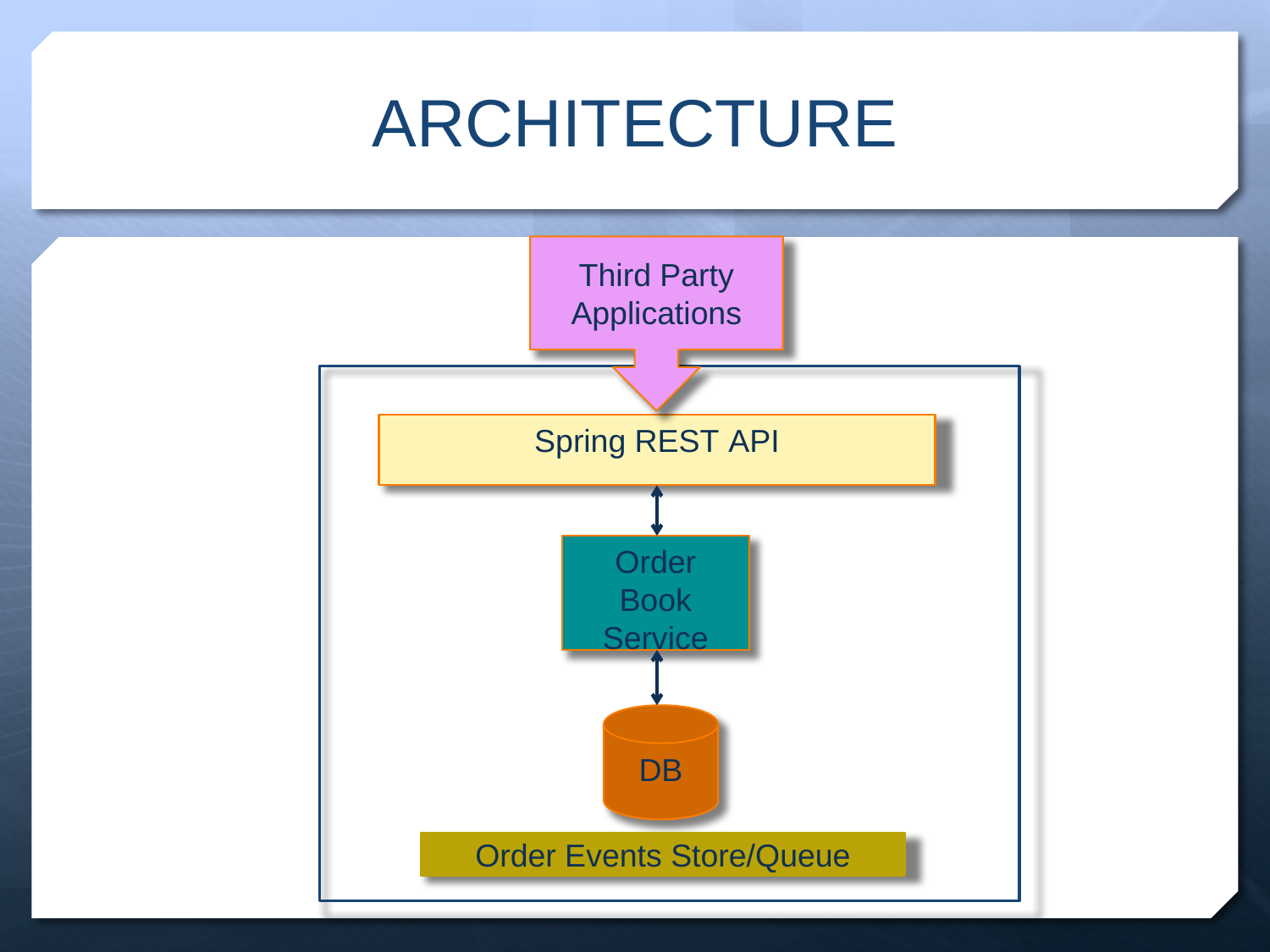

# ARCHITECTURE
Third Party Applications

Spring REST API
Order Book Service
DB
Order Events Store/Queue